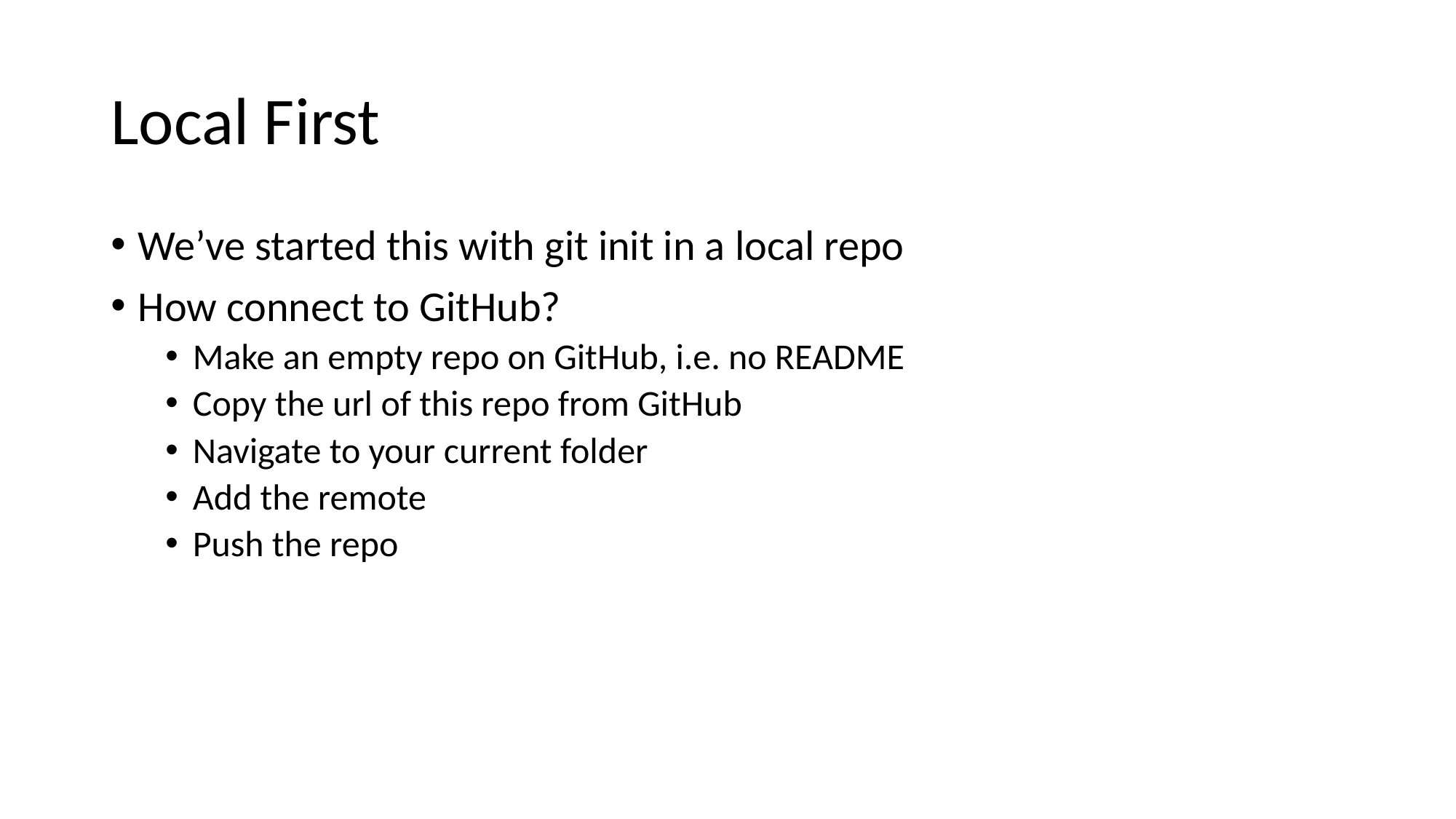

# Local First
We’ve started this with git init in a local repo
How connect to GitHub?
Make an empty repo on GitHub, i.e. no README
Copy the url of this repo from GitHub
Navigate to your current folder
Add the remote
Push the repo